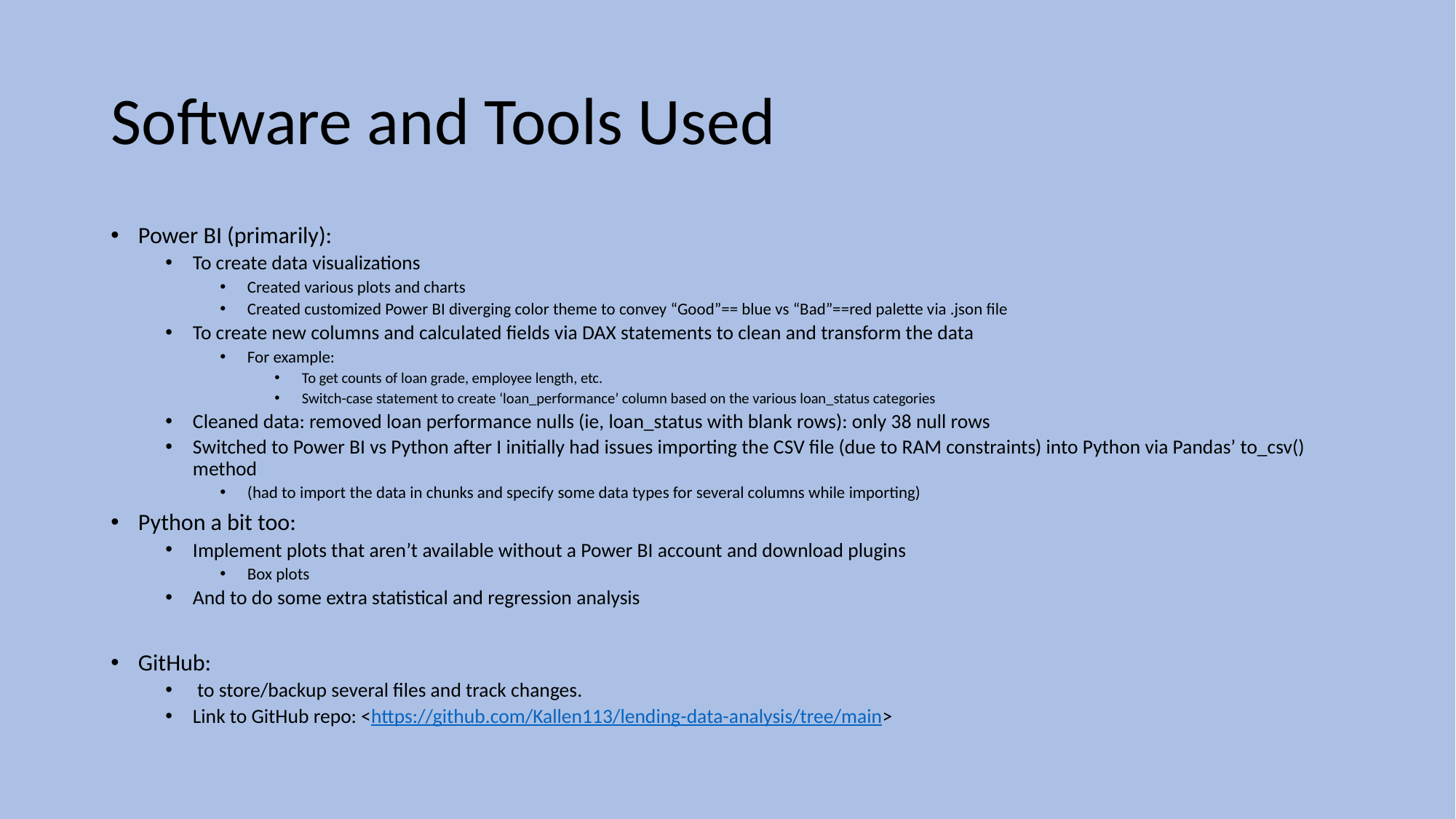

# Software and Tools Used
Power BI (primarily):
To create data visualizations
Created various plots and charts
Created customized Power BI diverging color theme to convey “Good”== blue vs “Bad”==red palette via .json file
To create new columns and calculated fields via DAX statements to clean and transform the data
For example:
To get counts of loan grade, employee length, etc.
Switch-case statement to create ‘loan_performance’ column based on the various loan_status categories
Cleaned data: removed loan performance nulls (ie, loan_status with blank rows): only 38 null rows
Switched to Power BI vs Python after I initially had issues importing the CSV file (due to RAM constraints) into Python via Pandas’ to_csv() method
(had to import the data in chunks and specify some data types for several columns while importing)
Python a bit too:
Implement plots that aren’t available without a Power BI account and download plugins
Box plots
And to do some extra statistical and regression analysis

GitHub:
 to store/backup several files and track changes.
Link to GitHub repo: <https://github.com/Kallen113/lending-data-analysis/tree/main>